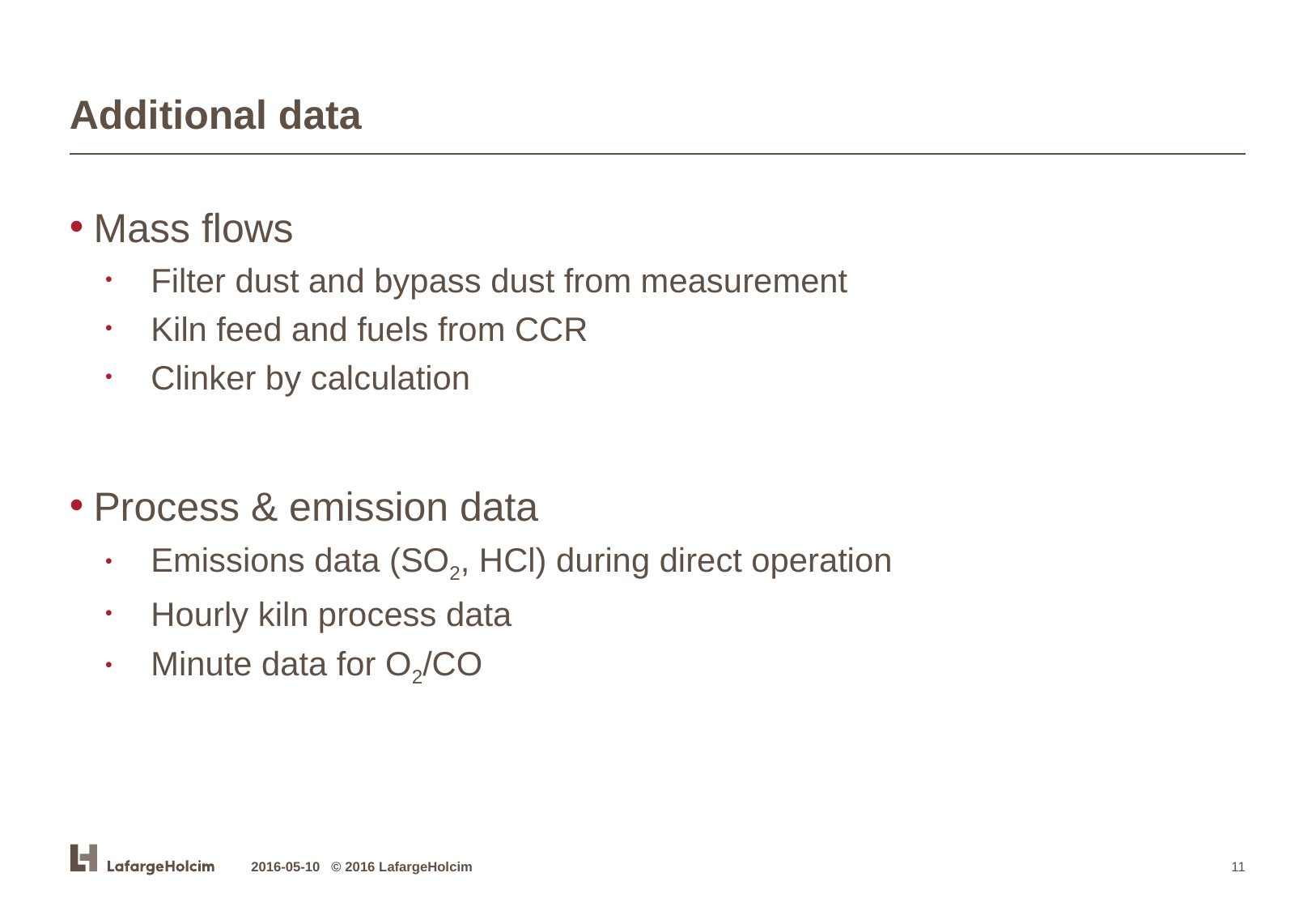

# Additional data

Mass flows
Filter dust and bypass dust from measurement
Kiln feed and fuels from CCR
Clinker by calculation

Process & emission data
Emissions data (SO2, HCl) during direct operation
Hourly kiln process data
Minute data for O2/CO
2016-05-10   © 2016 LafargeHolcim
11